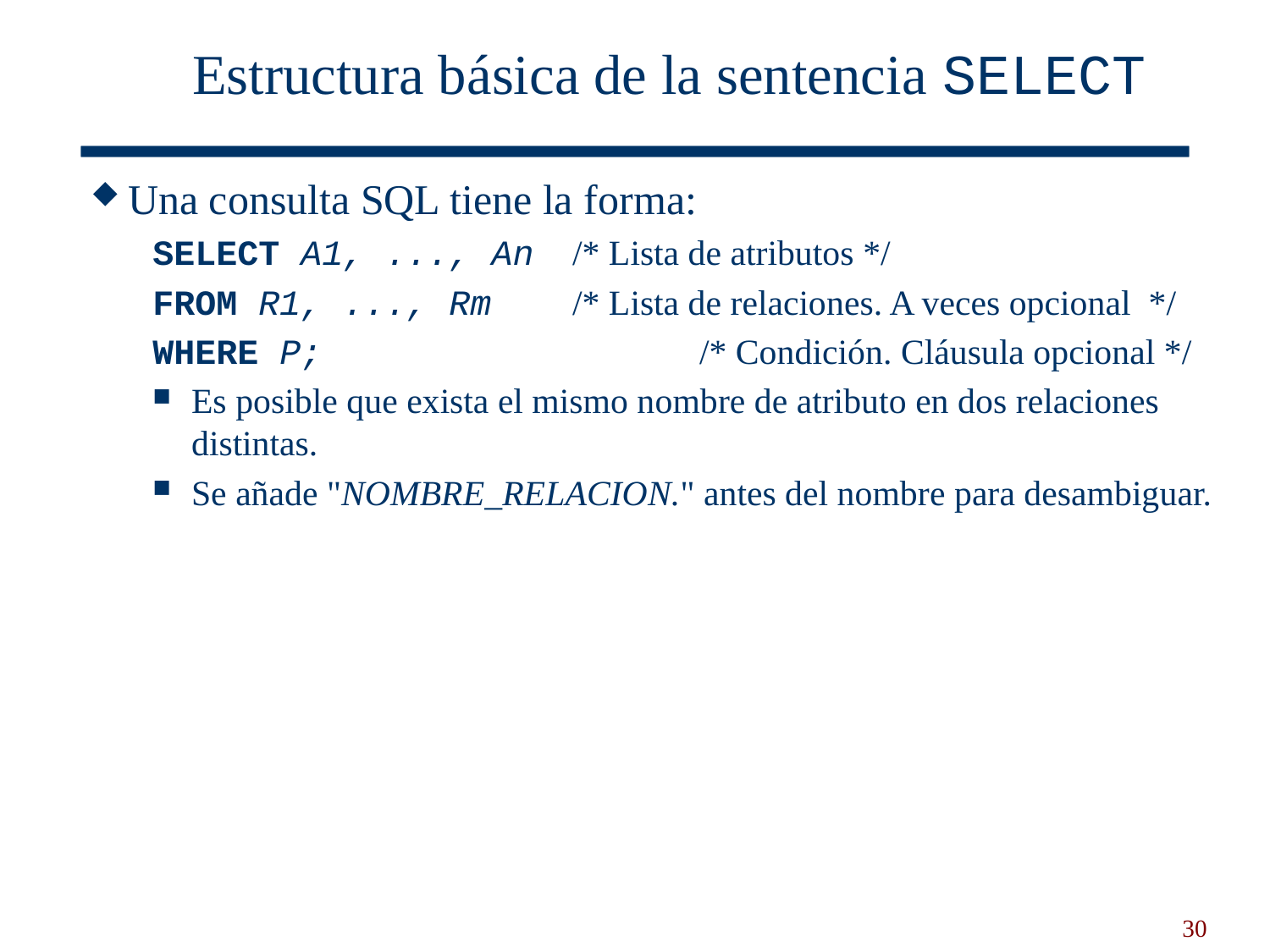

Estructura básica de la sentencia SELECT
Una consulta SQL tiene la forma:
SELECT A1, ..., An	/* Lista de atributos */
FROM R1, ..., Rm	/* Lista de relaciones. A veces opcional  */
WHERE P;			/* Condición. Cláusula opcional */
Es posible que exista el mismo nombre de atributo en dos relaciones distintas.
Se añade "NOMBRE_RELACION." antes del nombre para desambiguar.
30